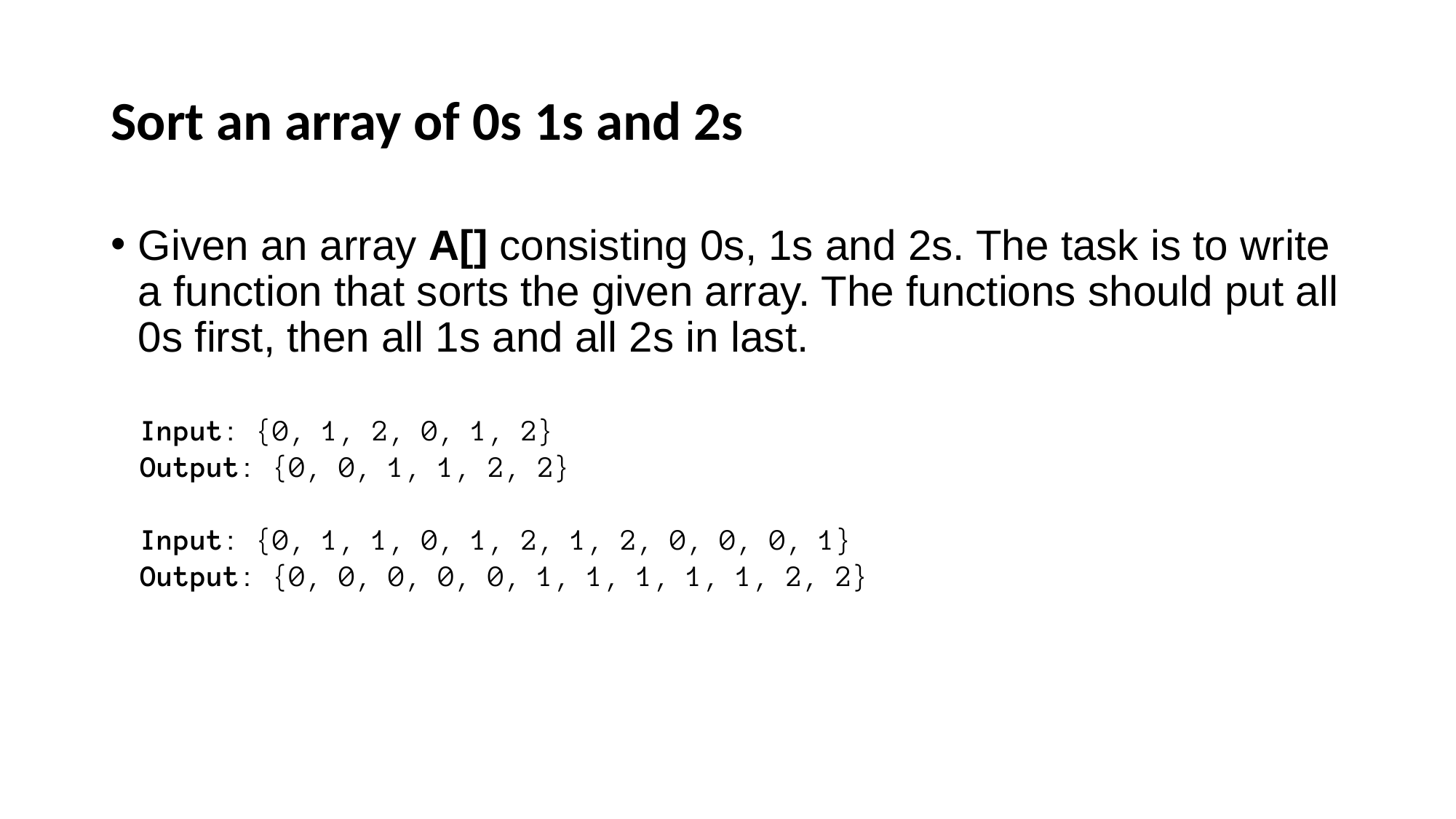

# Sort an array of 0s 1s and 2s
Given an array A[] consisting 0s, 1s and 2s. The task is to write a function that sorts the given array. The functions should put all 0s first, then all 1s and all 2s in last.

Input: {0, 1, 2, 0, 1, 2}
Output: {0, 0, 1, 1, 2, 2}

Input: {0, 1, 1, 0, 1, 2, 1, 2, 0, 0, 0, 1}
Output: {0, 0, 0, 0, 0, 1, 1, 1, 1, 1, 2, 2}